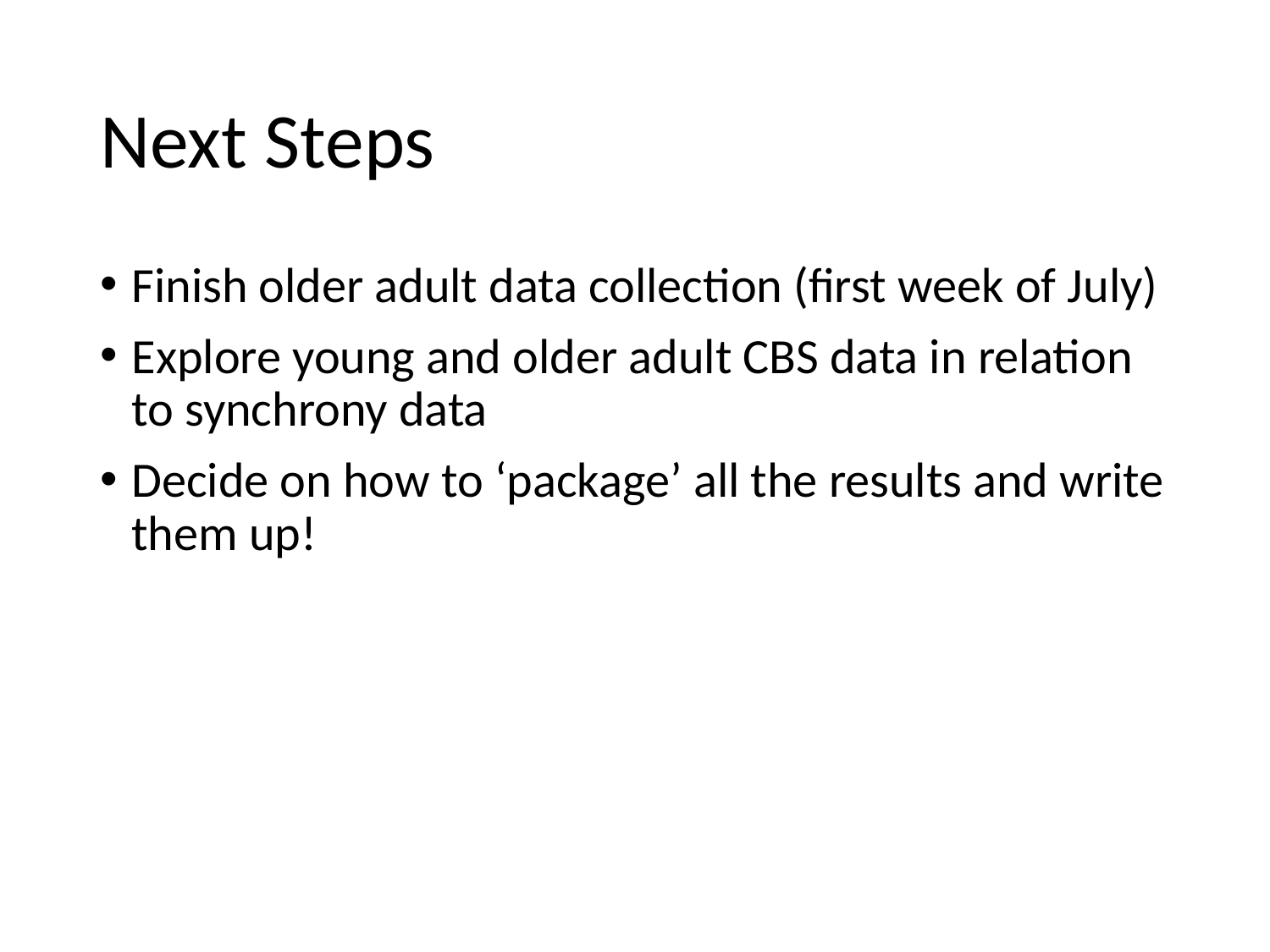

# Next Steps
Finish older adult data collection (first week of July)
Explore young and older adult CBS data in relation to synchrony data
Decide on how to ‘package’ all the results and write them up!